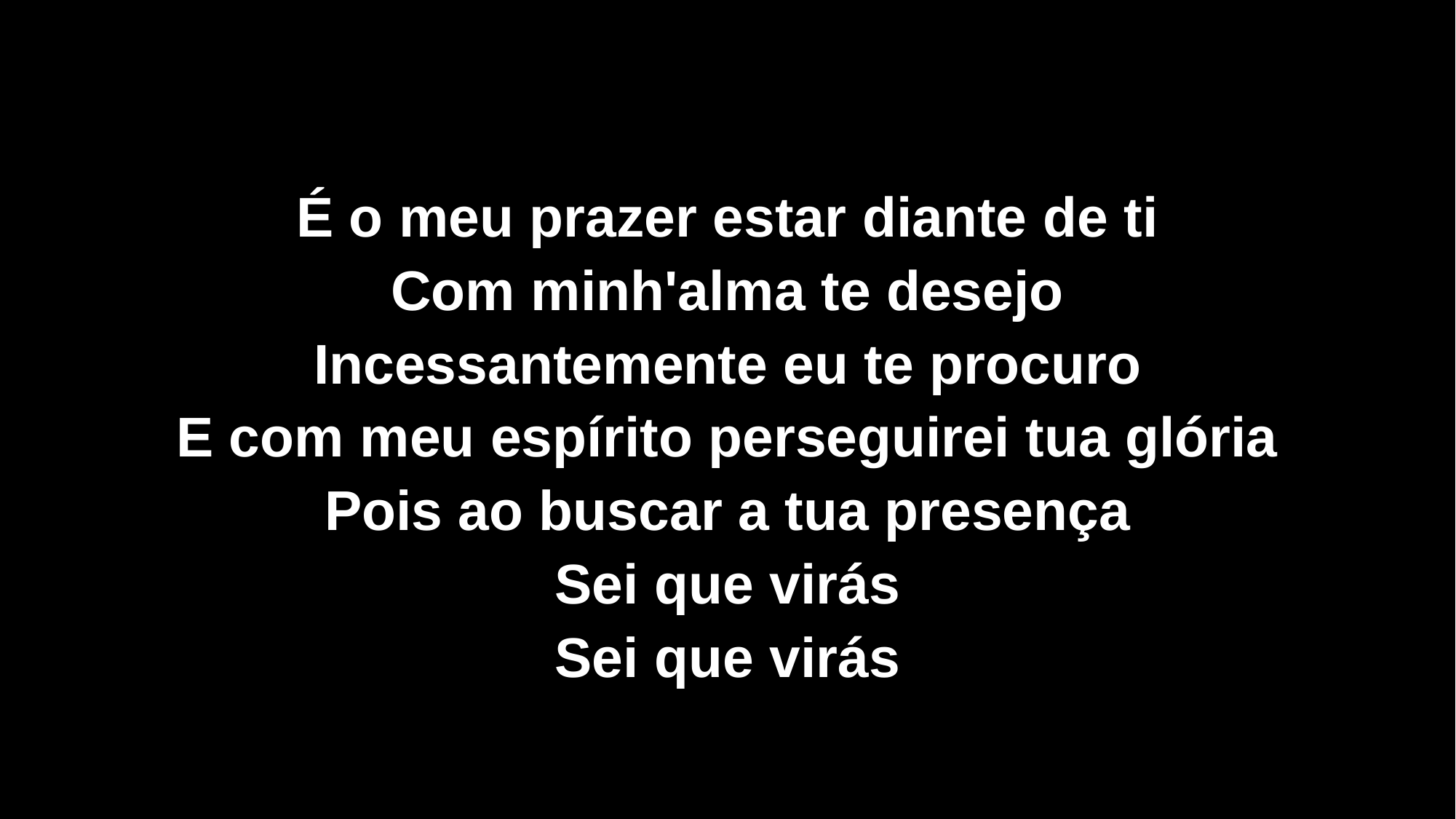

É o meu prazer estar diante de ti
Com minh'alma te desejo
Incessantemente eu te procuro
E com meu espírito perseguirei tua glória
Pois ao buscar a tua presença
Sei que virás
Sei que virás